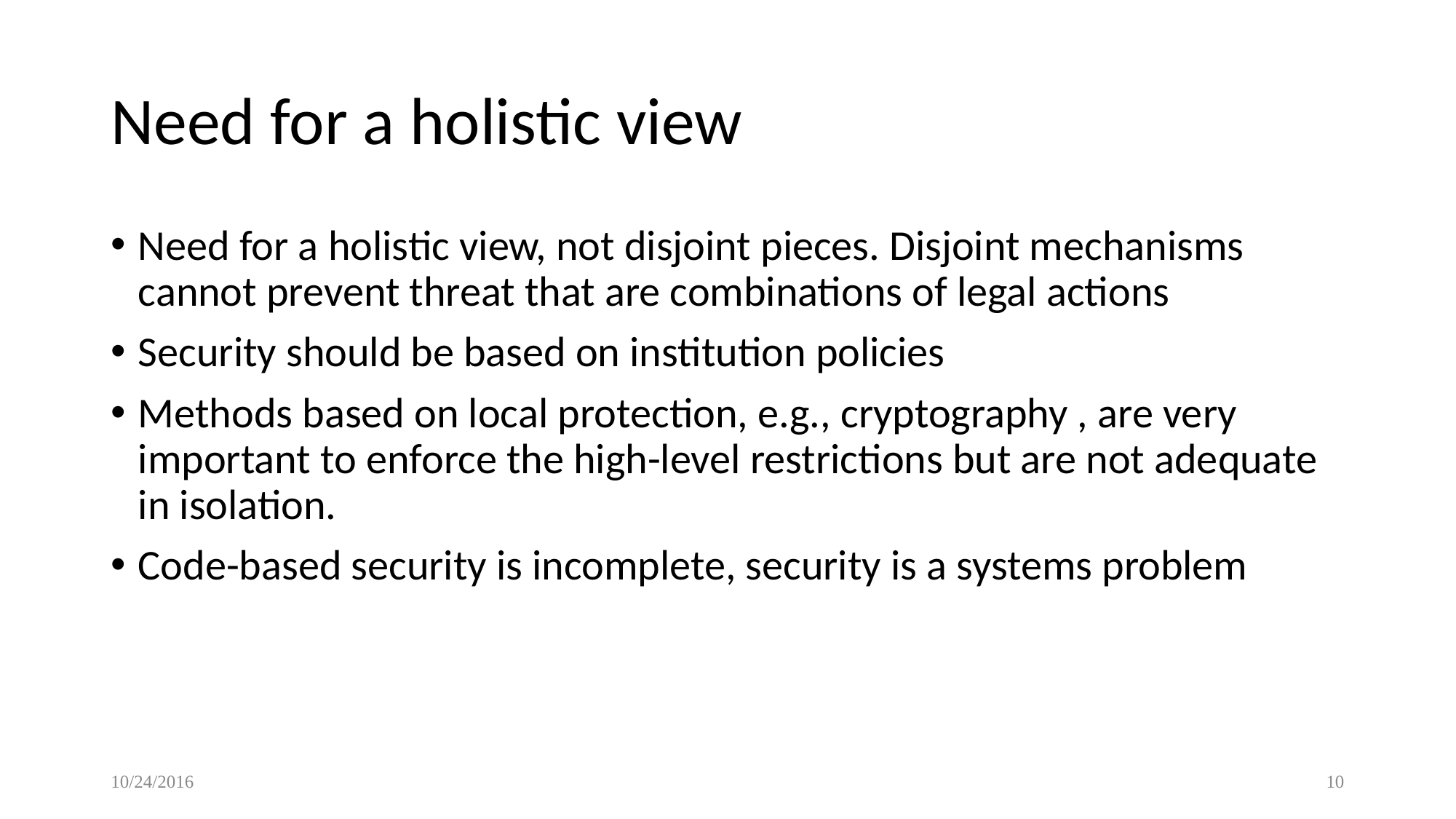

Need for a holistic view
Need for a holistic view, not disjoint pieces. Disjoint mechanisms cannot prevent threat that are combinations of legal actions
Security should be based on institution policies
Methods based on local protection, e.g., cryptography , are very important to enforce the high-level restrictions but are not adequate in isolation.
Code-based security is incomplete, security is a systems problem
10/24/2016
10